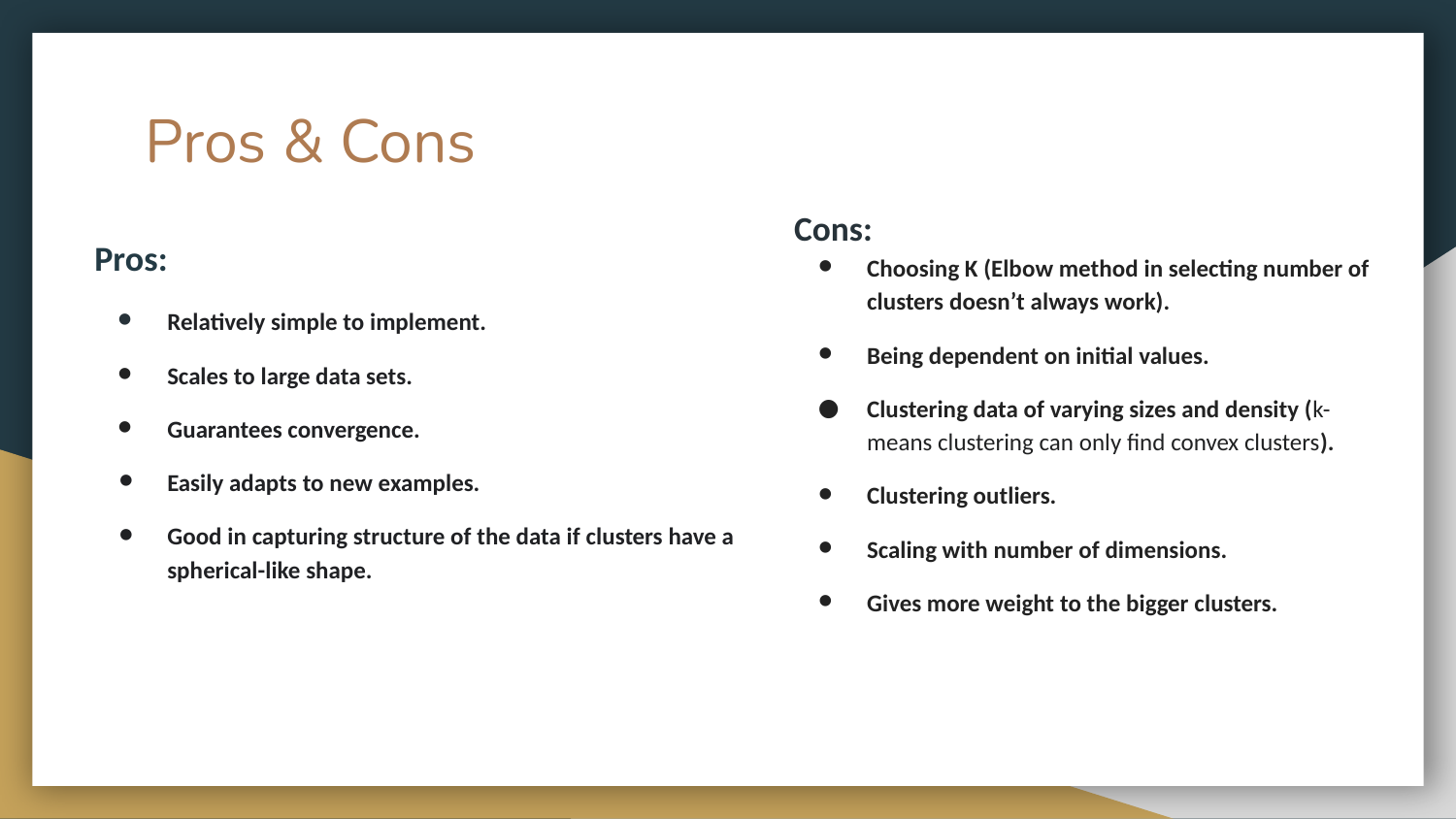

Cons:
Choosing K (Elbow method in selecting number of clusters doesn’t always work).
Being dependent on initial values.
Clustering data of varying sizes and density (k-means clustering can only find convex clusters).
Clustering outliers.
Scaling with number of dimensions.
Gives more weight to the bigger clusters.
# Pros & Cons
Pros:
Relatively simple to implement.
Scales to large data sets.
Guarantees convergence.
Easily adapts to new examples.
Good in capturing structure of the data if clusters have a spherical-like shape.